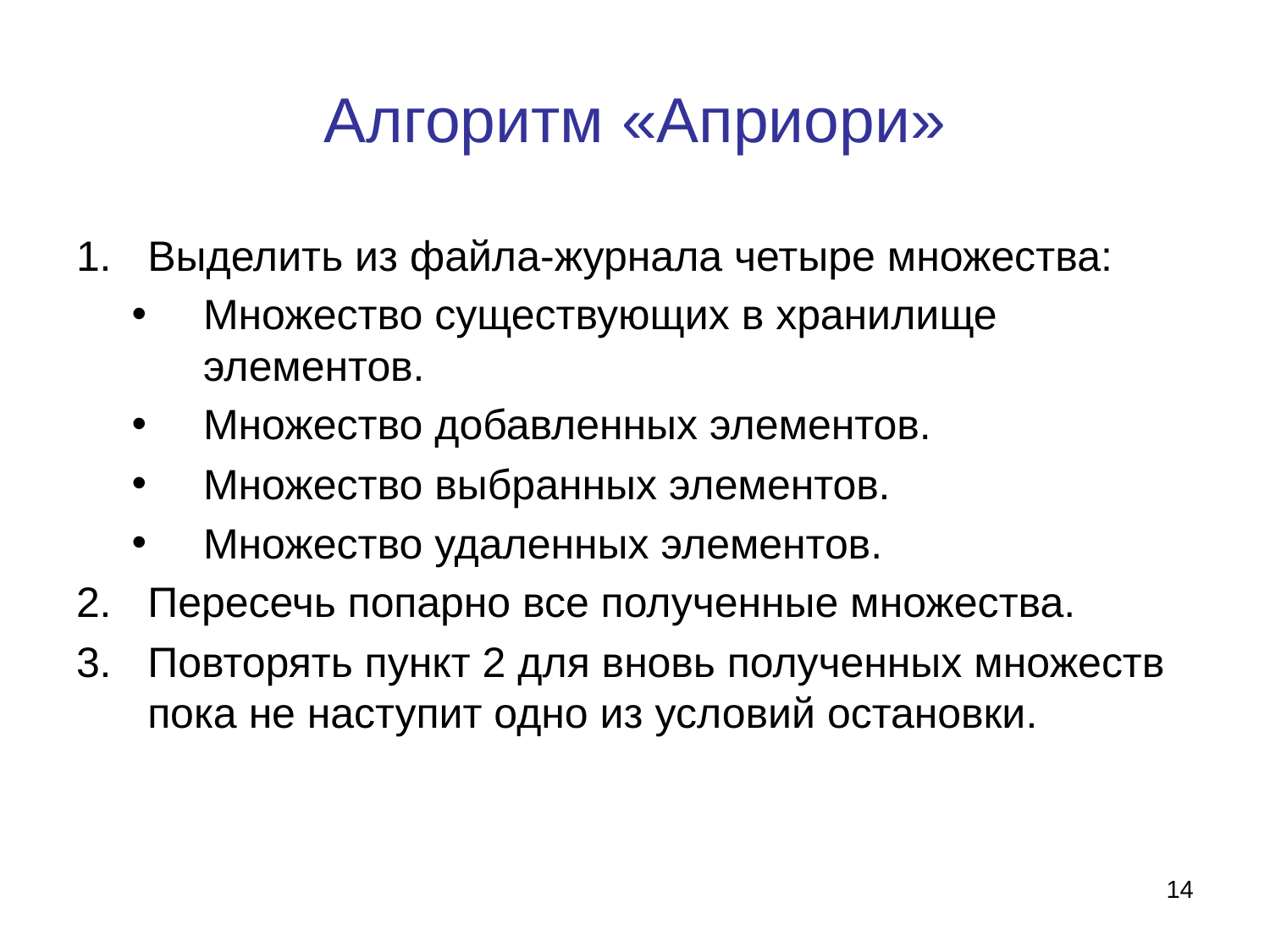

# Алгоритм «Априори»
Выделить из файла-журнала четыре множества:
Множество существующих в хранилище элементов.
Множество добавленных элементов.
Множество выбранных элементов.
Множество удаленных элементов.
Пересечь попарно все полученные множества.
Повторять пункт 2 для вновь полученных множеств пока не наступит одно из условий остановки.
14